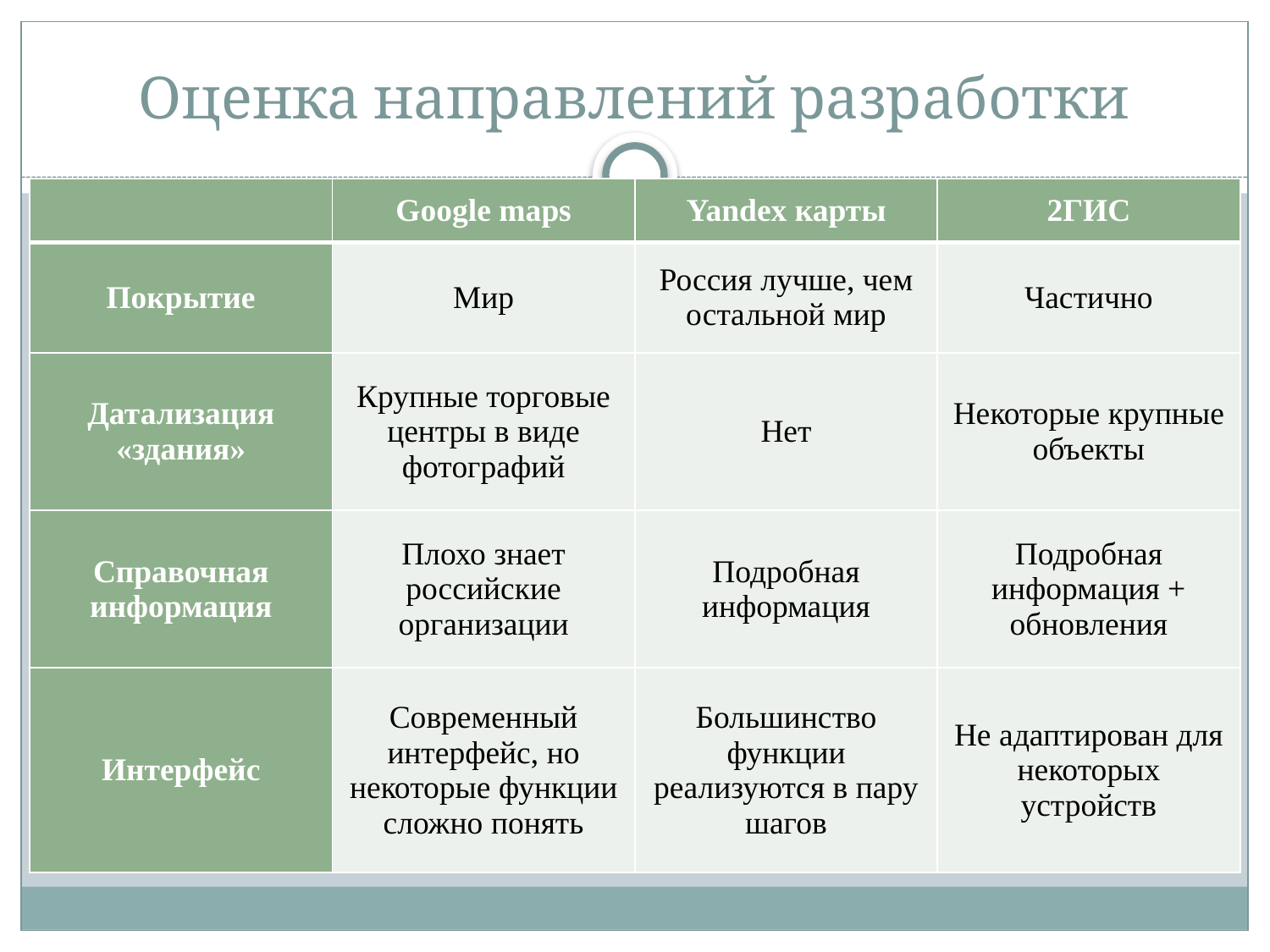

# Оценка направлений разработки
|  | Google maps | Yandex карты | 2ГИС |
| --- | --- | --- | --- |
| Покрытие | Мир | Россия лучше, чем остальной мир | Частично |
| Датализация «здания» | Крупные торговые центры в виде фотографий | Нет | Некоторые крупные объекты |
| Справочная информация | Плохо знает российские организации | Подробная информация | Подробная информация + обновления |
| Интерфейс | Современный интерфейс, но некоторые функции сложно понять | Большинство функции реализуются в пару шагов | Не адаптирован для некоторых устройств |